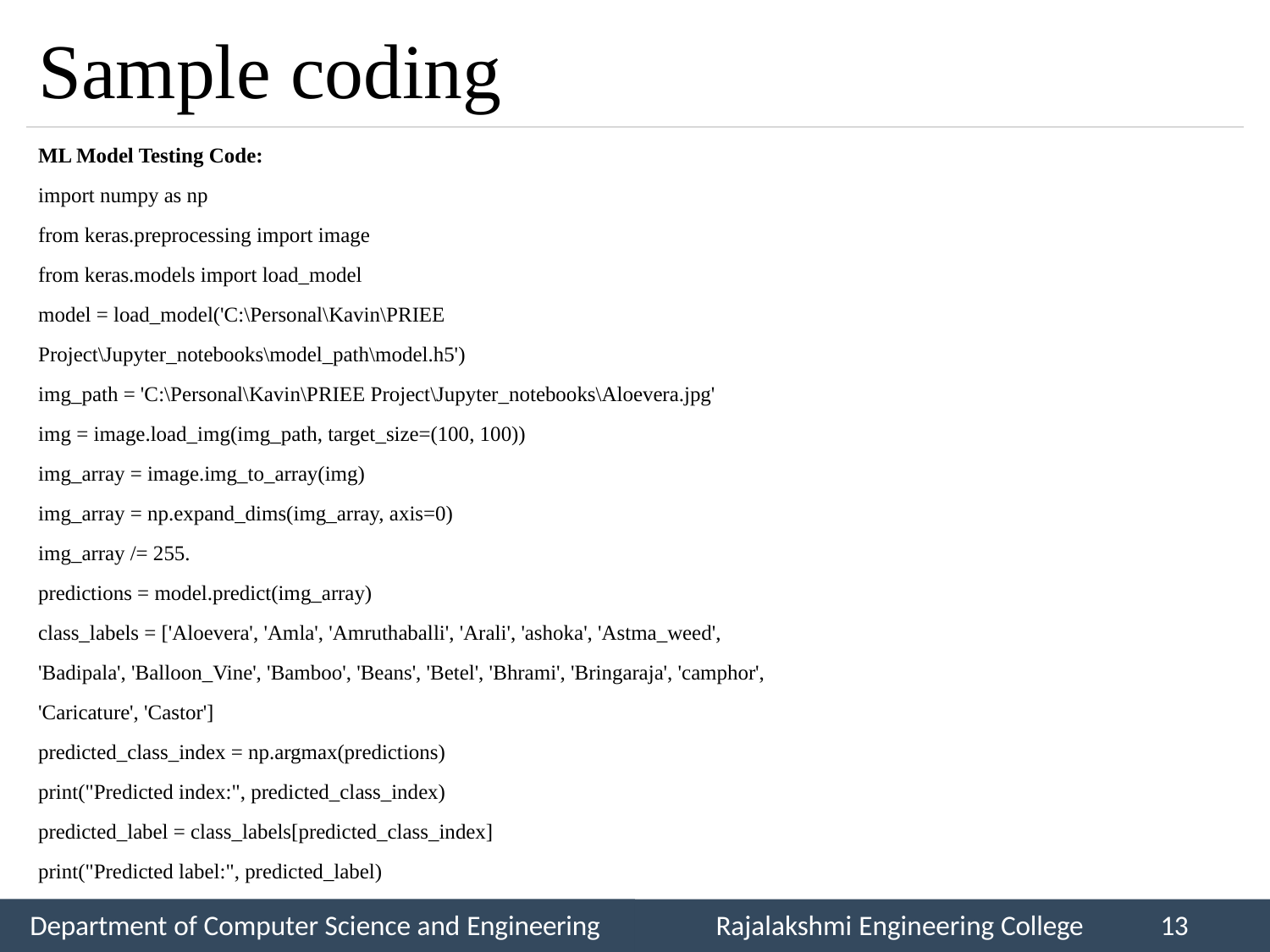

# Sample coding
ML Model Testing Code:
import numpy as np
from keras.preprocessing import image
from keras.models import load_model
model = load_model('C:\Personal\Kavin\PRIEE
Project\Jupyter_notebooks\model_path\model.h5')
img_path = 'C:\Personal\Kavin\PRIEE Project\Jupyter_notebooks\Aloevera.jpg'
img = image.load_img(img_path, target_size=(100, 100))
img_array = image.img_to_array(img)
img_array = np.expand_dims(img_array, axis=0)
img_array /= 255.
predictions = model.predict(img_array)
class_labels = ['Aloevera', 'Amla', 'Amruthaballi', 'Arali', 'ashoka', 'Astma_weed',
'Badipala', 'Balloon_Vine', 'Bamboo', 'Beans', 'Betel', 'Bhrami', 'Bringaraja', 'camphor',
'Caricature', 'Castor']
predicted_class_index = np.argmax(predictions)
print("Predicted index:", predicted_class_index)
predicted_label = class_labels[predicted_class_index]
print("Predicted label:", predicted_label)
Department of Computer Science and Engineering
Rajalakshmi Engineering College
13